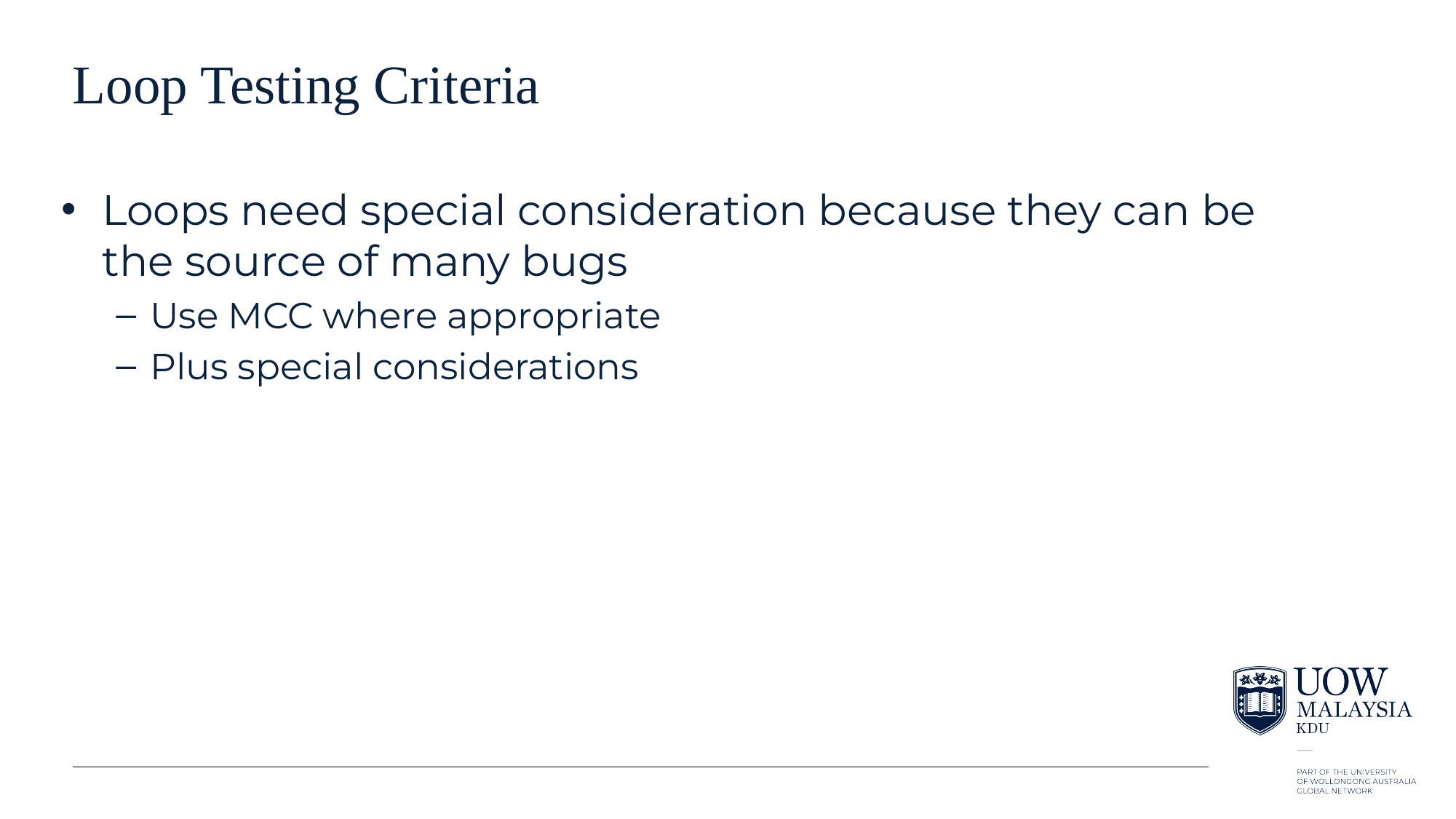

# Loop Testing Criteria
Loops need special consideration because they can be the source of many bugs
Use MCC where appropriate
Plus special considerations